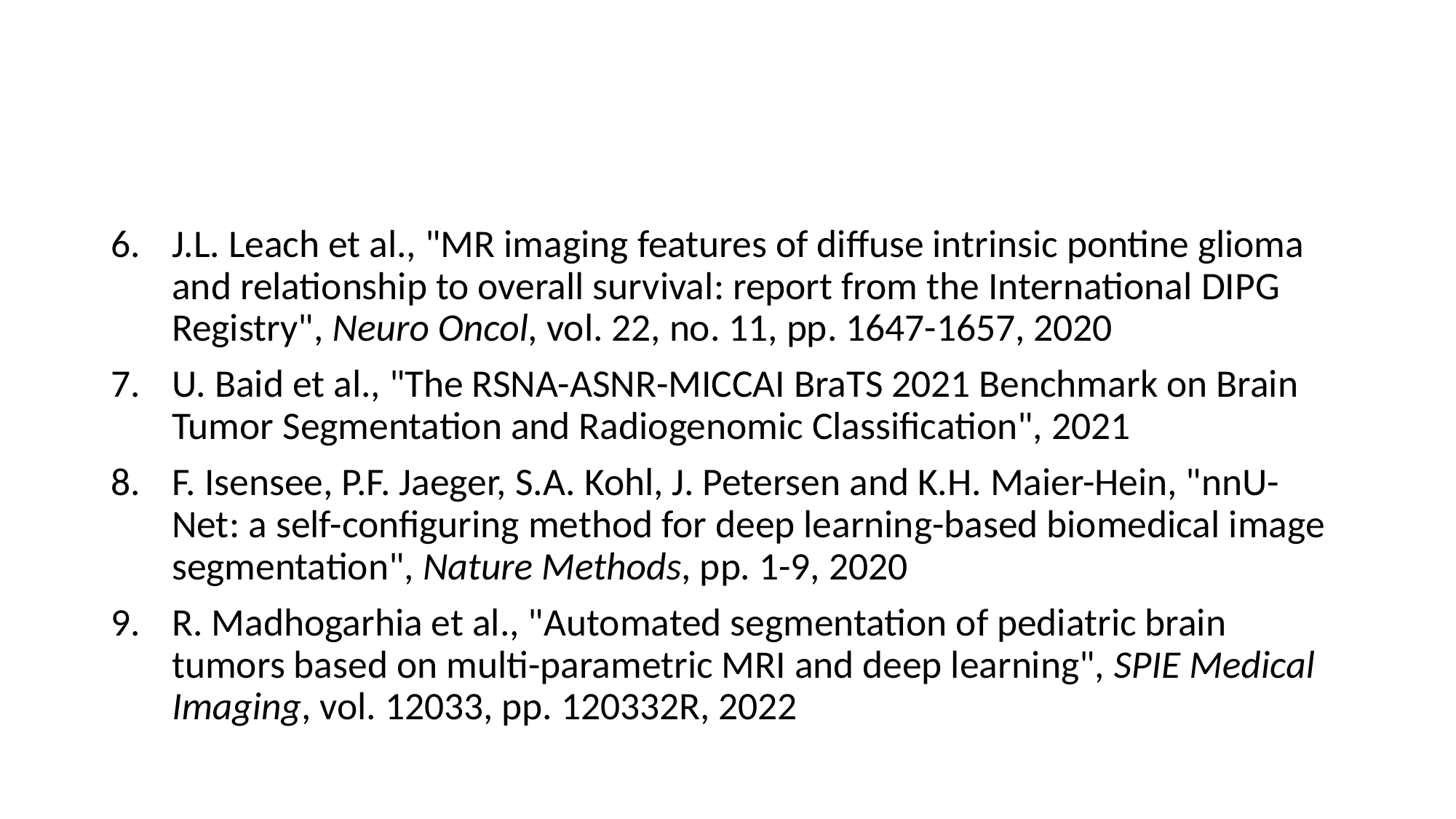

#
J.L. Leach et al., "MR imaging features of diffuse intrinsic pontine glioma and relationship to overall survival: report from the International DIPG Registry", Neuro Oncol, vol. 22, no. 11, pp. 1647-1657, 2020
U. Baid et al., "The RSNA-ASNR-MICCAI BraTS 2021 Benchmark on Brain Tumor Segmentation and Radiogenomic Classification", 2021
F. Isensee, P.F. Jaeger, S.A. Kohl, J. Petersen and K.H. Maier-Hein, "nnU-Net: a self-configuring method for deep learning-based biomedical image segmentation", Nature Methods, pp. 1-9, 2020
R. Madhogarhia et al., "Automated segmentation of pediatric brain tumors based on multi-parametric MRI and deep learning", SPIE Medical Imaging, vol. 12033, pp. 120332R, 2022